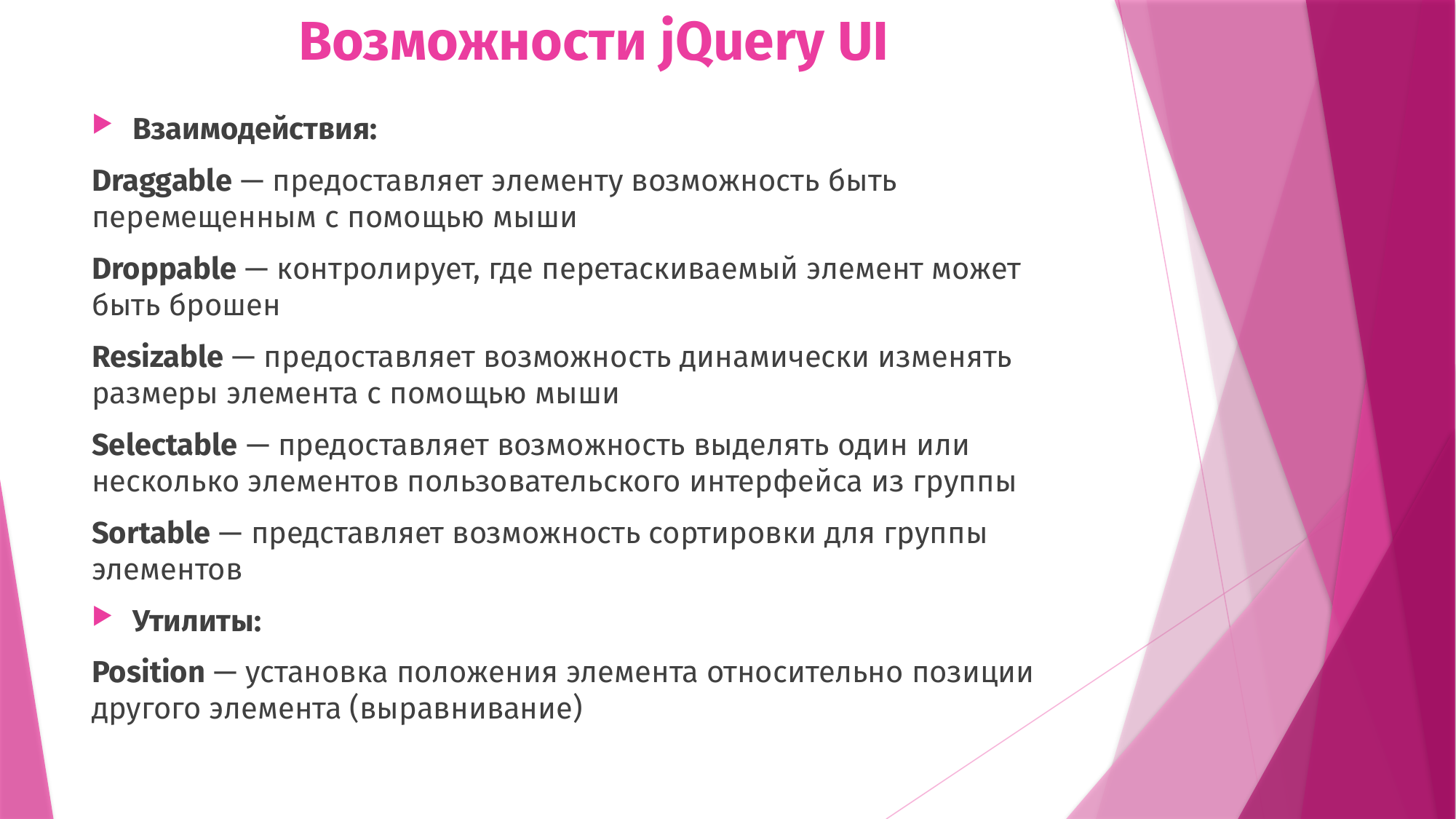

# Возможности jQuery UI
Взаимодействия:
Draggable — предоставляет элементу возможность быть перемещенным с помощью мыши
Droppable — контролирует, где перетаскиваемый элемент может быть брошен
Resizable — предоставляет возможность динамически изменять размеры элемента с помощью мыши
Selectable — предоставляет возможность выделять один или несколько элементов пользовательского интерфейса из группы
Sortable — представляет возможность сортировки для группы элементов
Утилиты:
Position — установка положения элемента относительно позиции другого элемента (выравнивание)